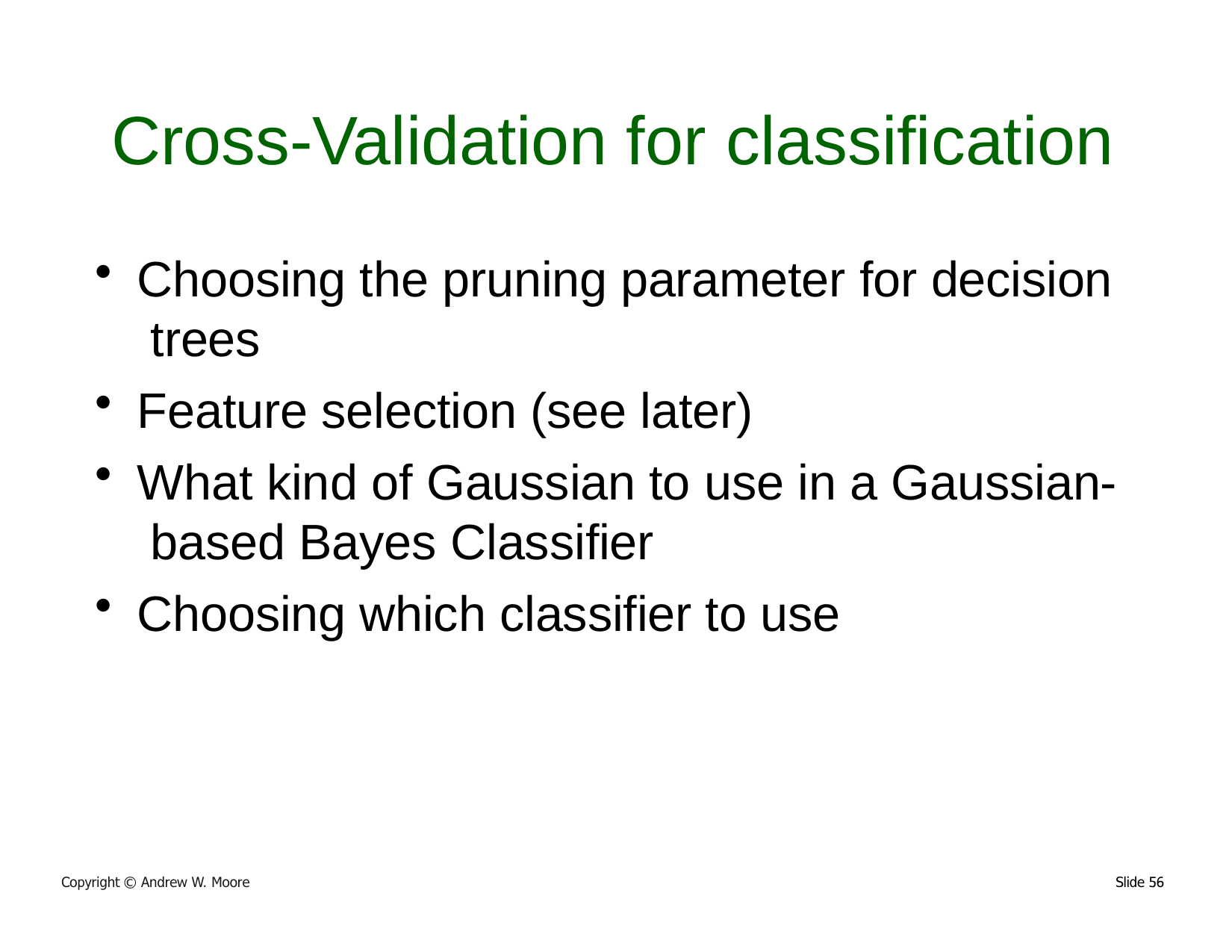

# Cross-Validation for classification
Choosing the pruning parameter for decision  trees
Feature selection (see later)
What kind of Gaussian to use in a Gaussian-  based Bayes Classifier
Choosing which classifier to use
Copyright © Andrew W. Moore
Slide 56